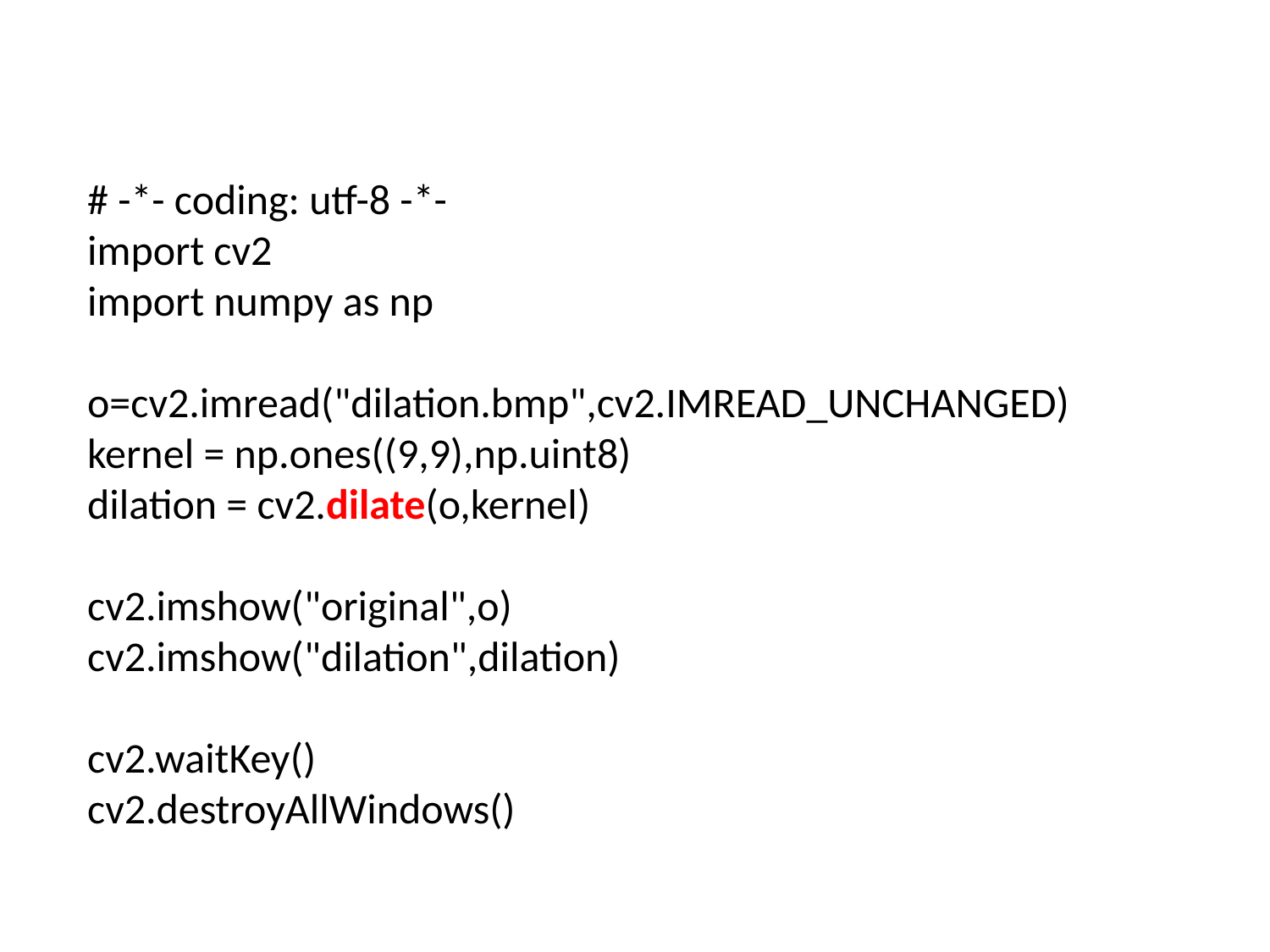

#
# -*- coding: utf-8 -*-
import cv2
import numpy as np

o=cv2.imread("dilation.bmp",cv2.IMREAD_UNCHANGED)
kernel = np.ones((9,9),np.uint8)
dilation = cv2.dilate(o,kernel)

cv2.imshow("original",o)
cv2.imshow("dilation",dilation)

cv2.waitKey()
cv2.destroyAllWindows()